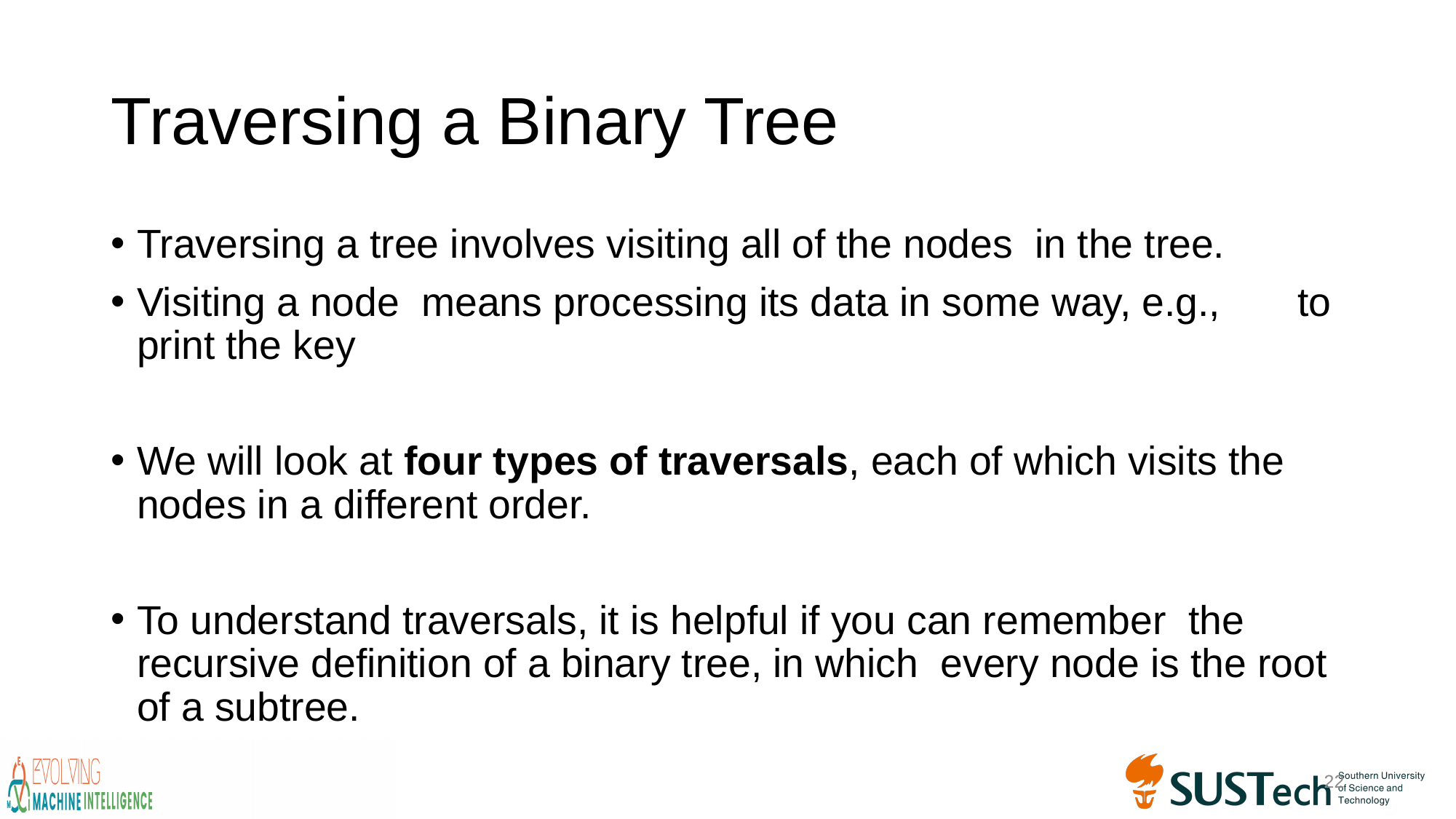

# Traversing a Binary Tree
Traversing a tree involves visiting all of the nodes  in the tree.
Visiting a node  means processing its data in some way, e.g.,       to print the key

We will look at four types of traversals, each of which visits the nodes in a different order.

To understand traversals, it is helpful if you can remember  the recursive definition of a binary tree, in which  every node is the root of a subtree.

22